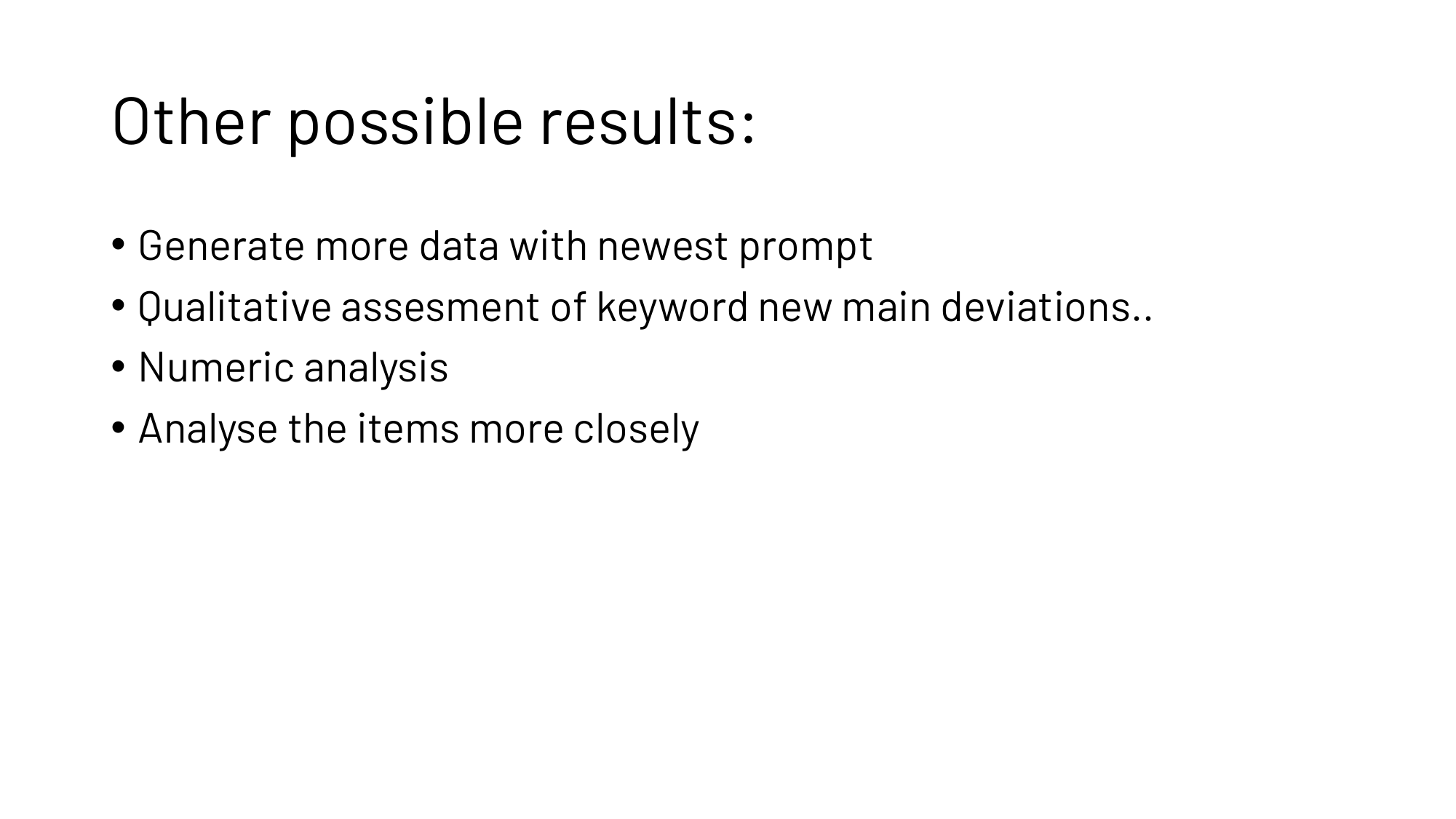

# Other possible results:
Generate more data with newest prompt
Qualitative assesment of keyword new main deviations..
Numeric analysis
Analyse the items more closely